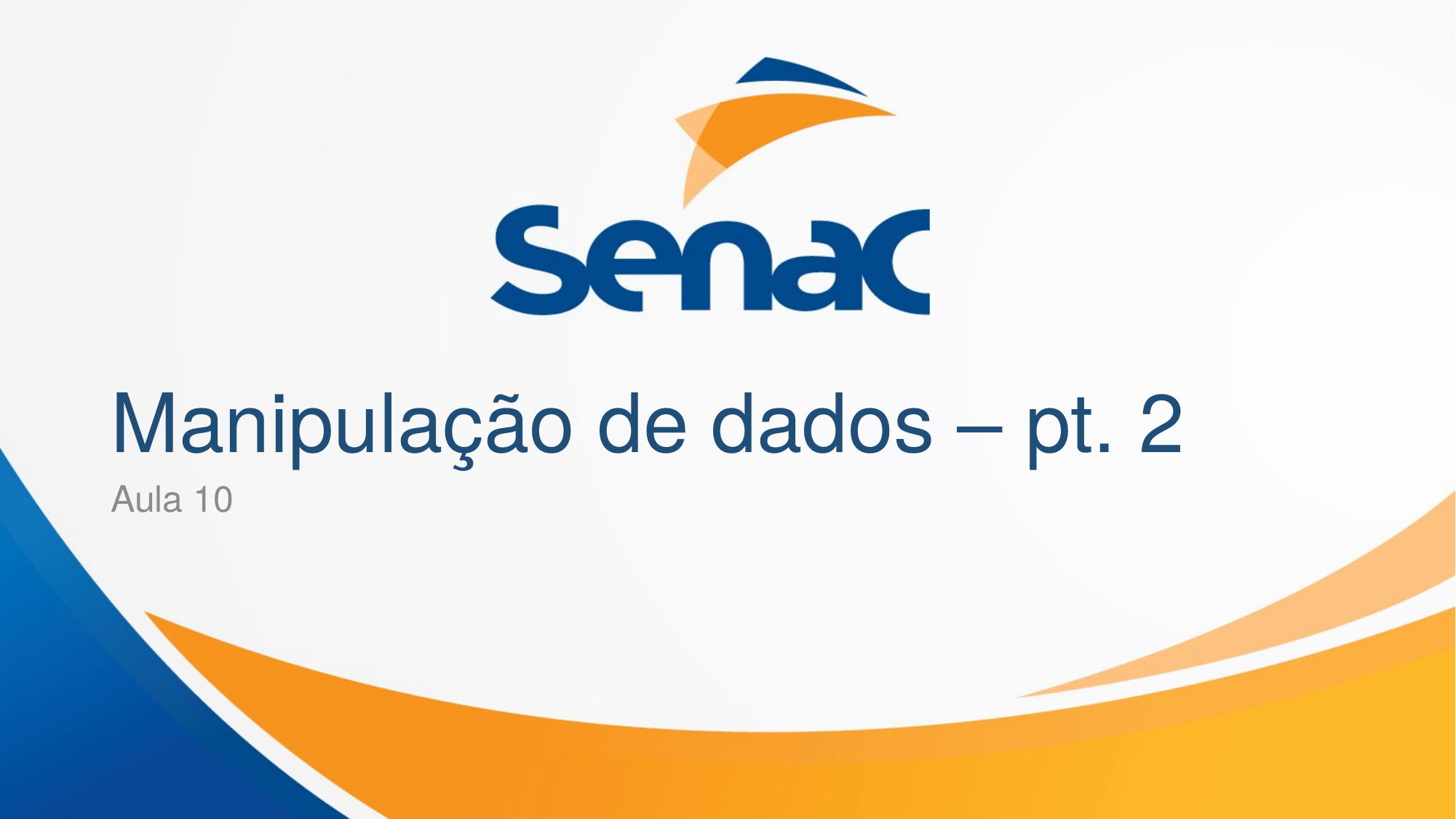

# Manipulação de dados – pt. 2
Aula 10